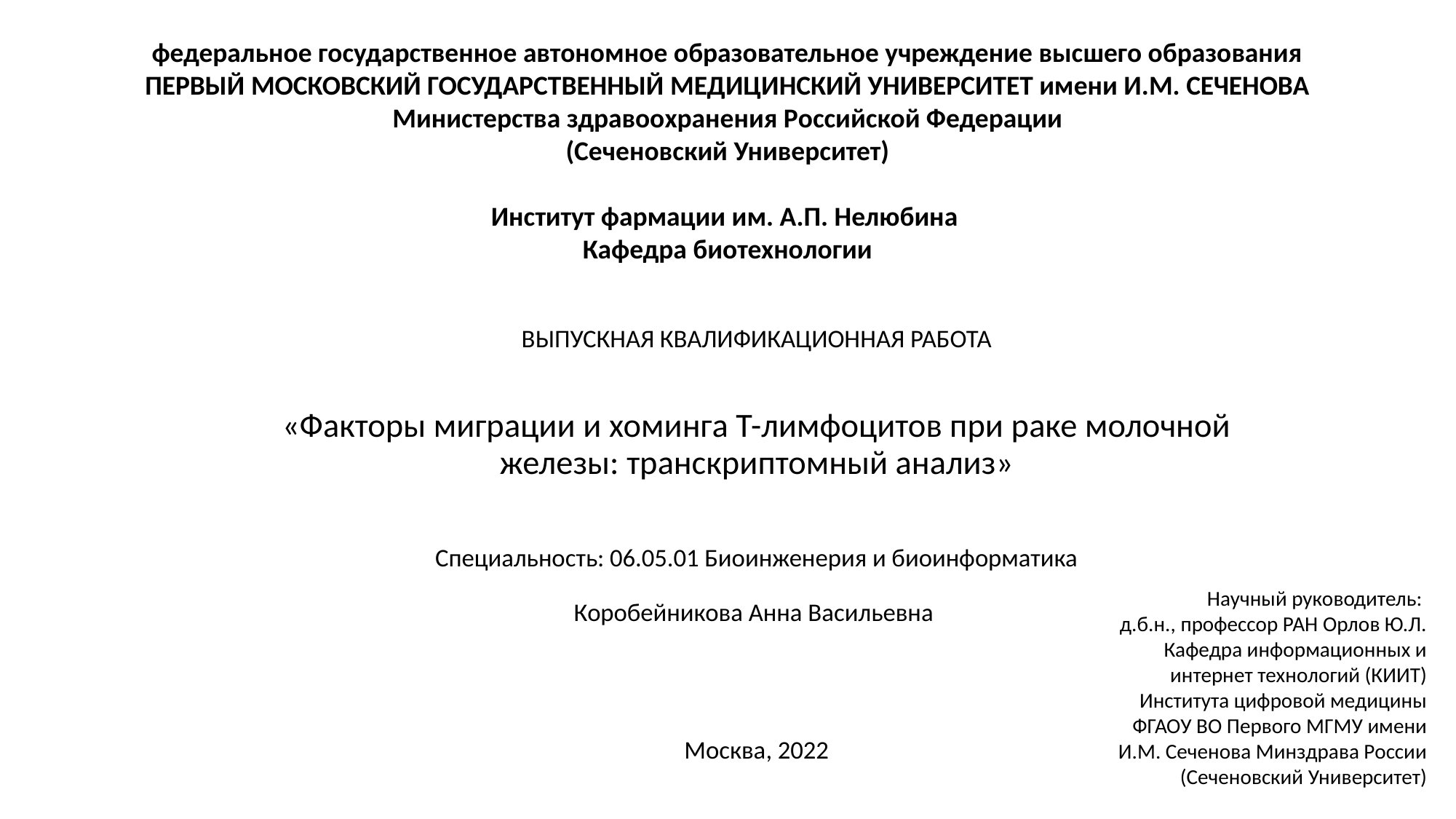

федеральное государственное автономное образовательное учреждение высшего образования
ПЕРВЫЙ МОСКОВСКИЙ ГОСУДАРСТВЕННЫЙ МЕДИЦИНСКИЙ УНИВЕРСИТЕТ имени И.М. СЕЧЕНОВА
Министерства здравоохранения Российской Федерации
(Сеченовский Университет)

Институт фармации им. А.П. Нелюбина
Кафедра биотехнологии
ВЫПУСКНАЯ КВАЛИФИКАЦИОННАЯ РАБОТА
«Факторы миграции и хоминга Т-лимфоцитов при раке молочной железы: транскриптомный анализ»
Специальность: 06.05.01 Биоинженерия и биоинформатика
Коробейникова Анна Васильевна
Москва, 2022
Научный руководитель:
д.б.н., профессор РАН Орлов Ю.Л.
Кафедра информационных и интернет технологий (КИИТ) Института цифровой медицины
ФГАОУ ВО Первого МГМУ имени И.М. Сеченова Минздрава России (Сеченовский Университет)